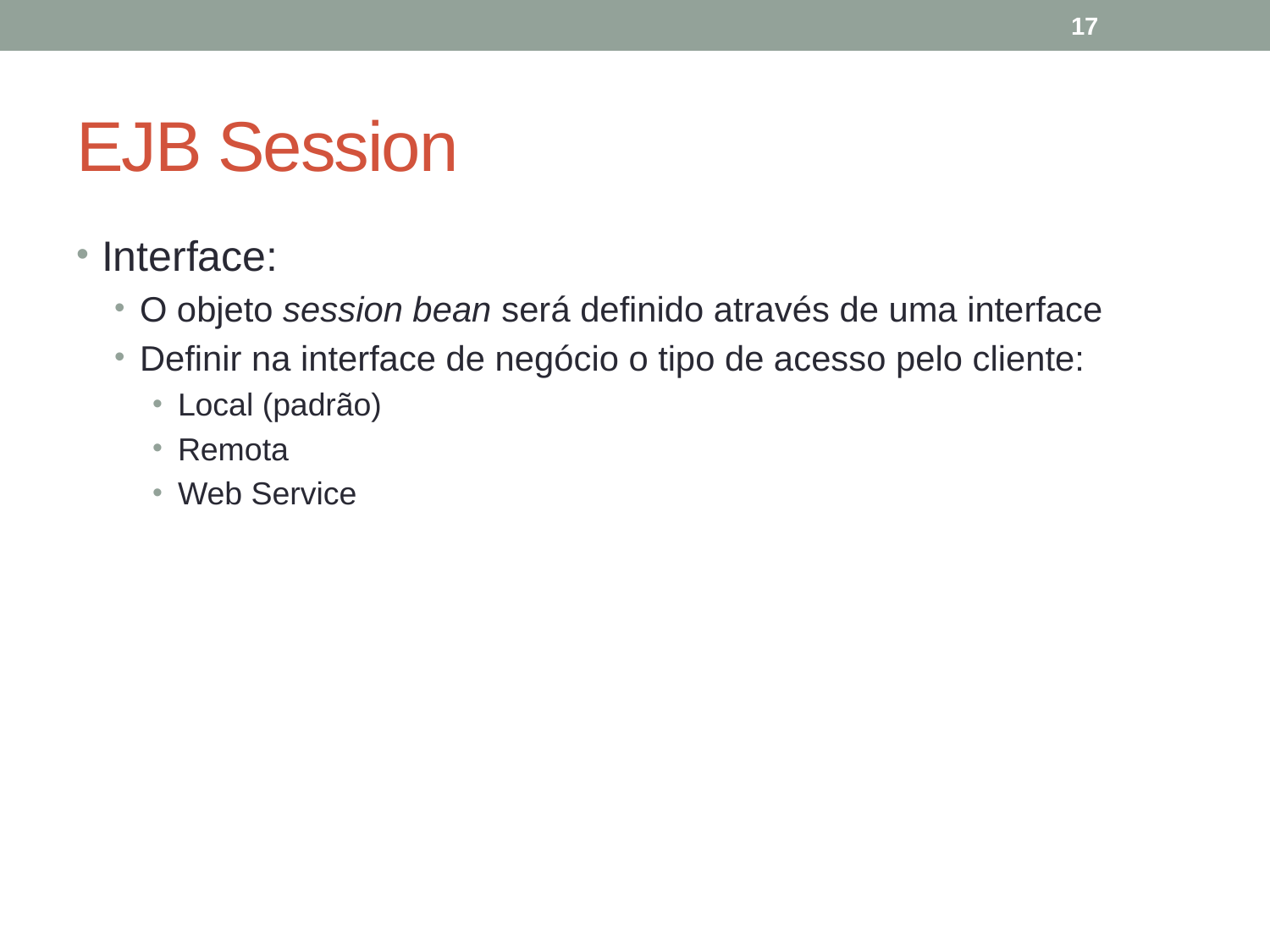

17
# EJB Session
Interface:
O objeto session bean será definido através de uma interface
Definir na interface de negócio o tipo de acesso pelo cliente:
Local (padrão)
Remota
Web Service